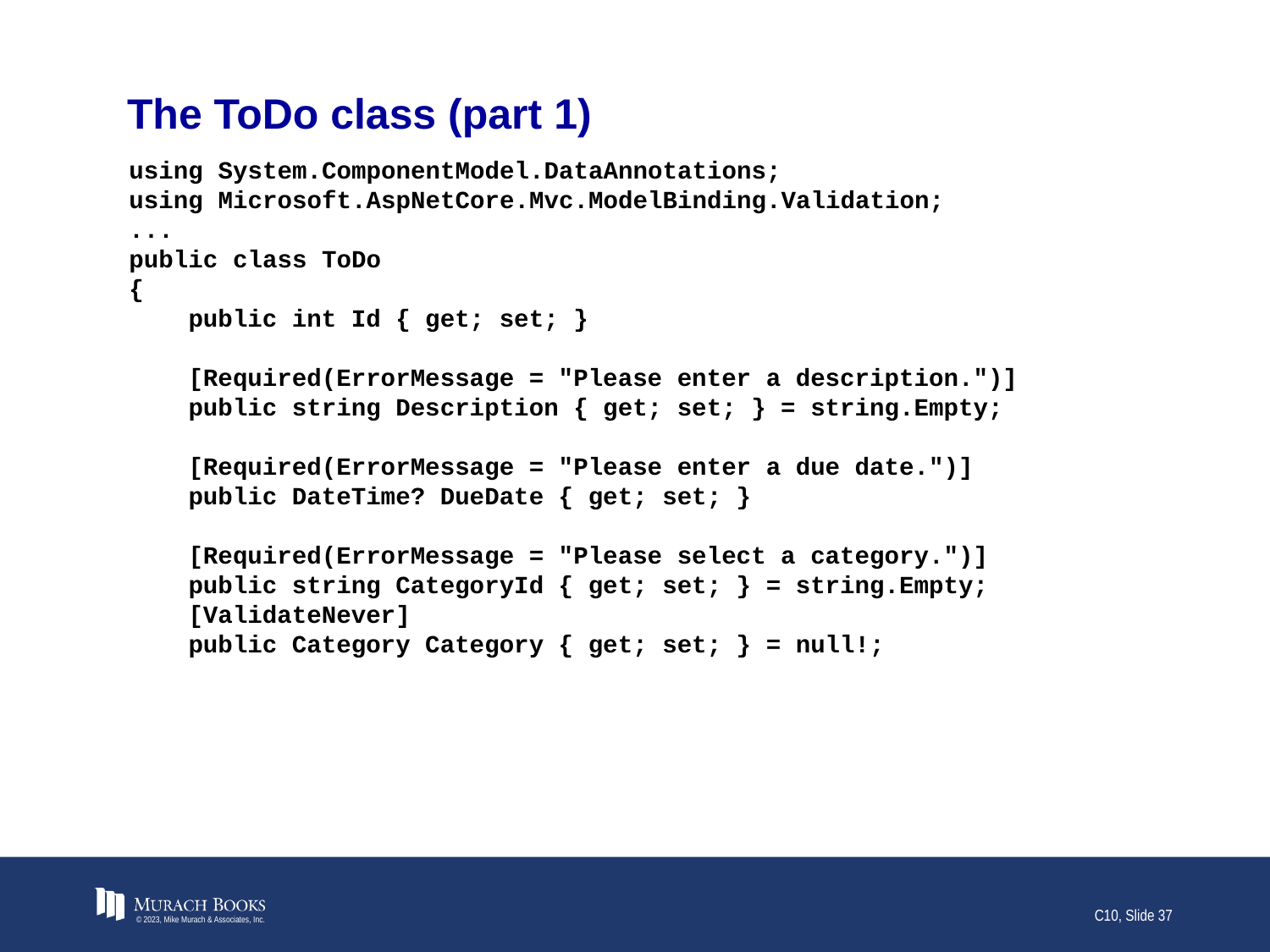

# The ToDo class (part 1)
using System.ComponentModel.DataAnnotations;
using Microsoft.AspNetCore.Mvc.ModelBinding.Validation;
...
public class ToDo
{
    public int Id { get; set; }

    [Required(ErrorMessage = "Please enter a description.")]
    public string Description { get; set; } = string.Empty;

    [Required(ErrorMessage = "Please enter a due date.")]
    public DateTime? DueDate { get; set; }

    [Required(ErrorMessage = "Please select a category.")]
    public string CategoryId { get; set; } = string.Empty;
    [ValidateNever]
    public Category Category { get; set; } = null!;

© 2023, Mike Murach & Associates, Inc.

C10, Slide 37